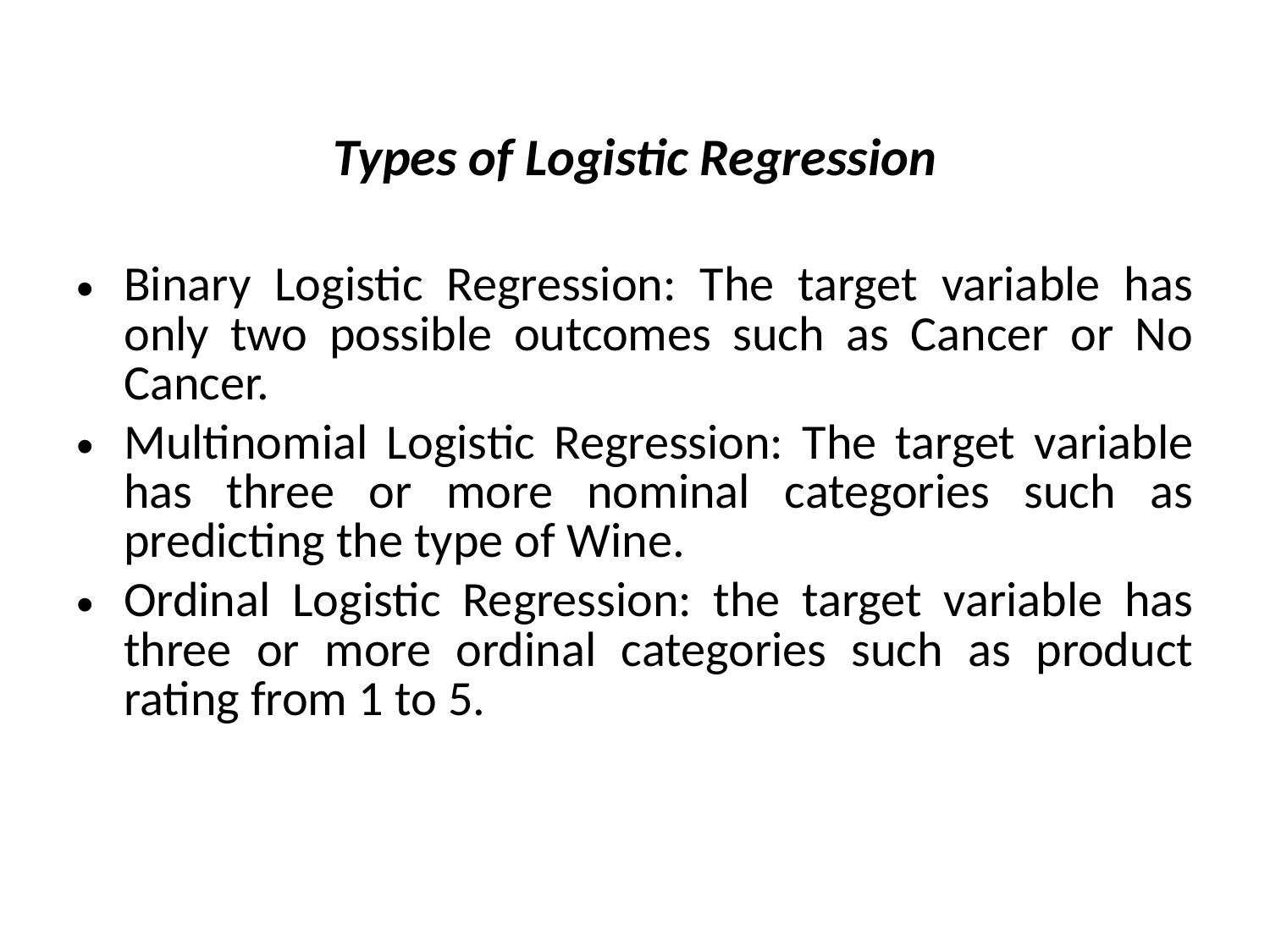

# Types of Logistic Regression
Binary Logistic Regression: The target variable has only two possible outcomes such as Cancer or No Cancer.
Multinomial Logistic Regression: The target variable has three or more nominal categories such as predicting the type of Wine.
Ordinal Logistic Regression: the target variable has three or more ordinal categories such as product rating from 1 to 5.